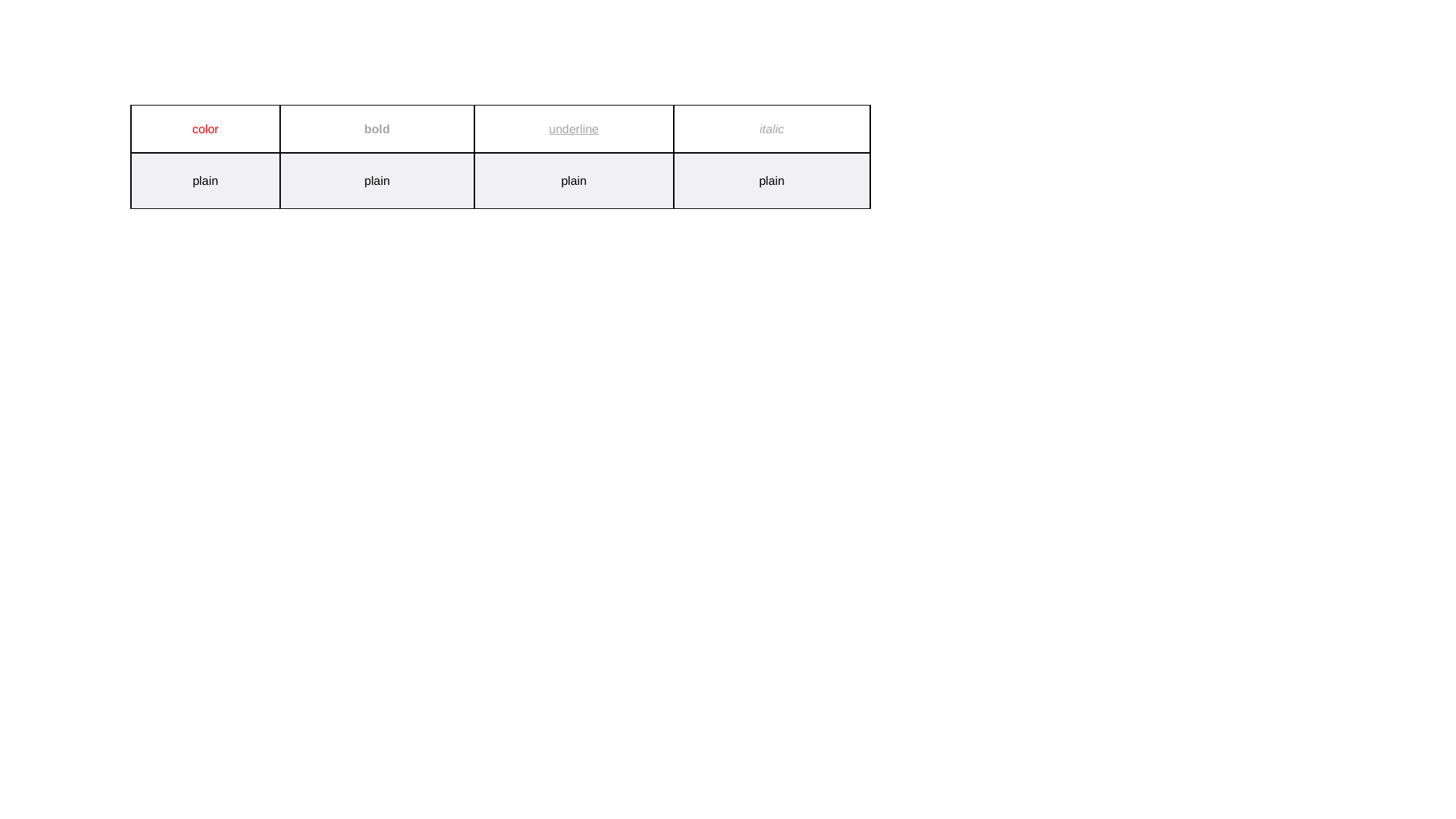

| color | bold | underline | italic |
| --- | --- | --- | --- |
| plain | plain | plain | plain |